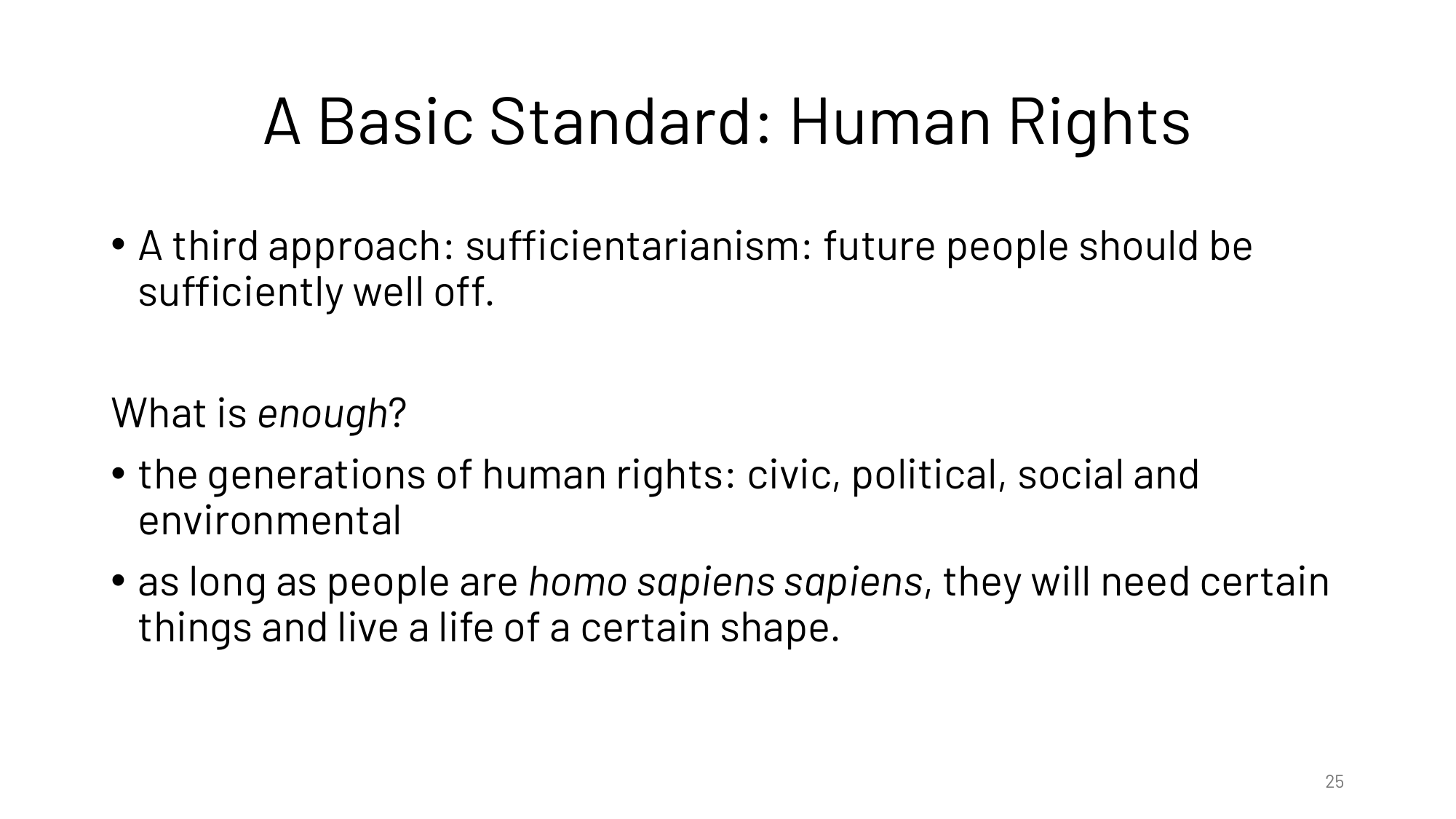

# A Basic Standard: Human Rights
A third approach: sufficientarianism: future people should be sufficiently well off.

What is enough?
the generations of human rights: civic, political, social and environmental
as long as people are homo sapiens sapiens, they will need certain things and live a life of a certain shape.
25